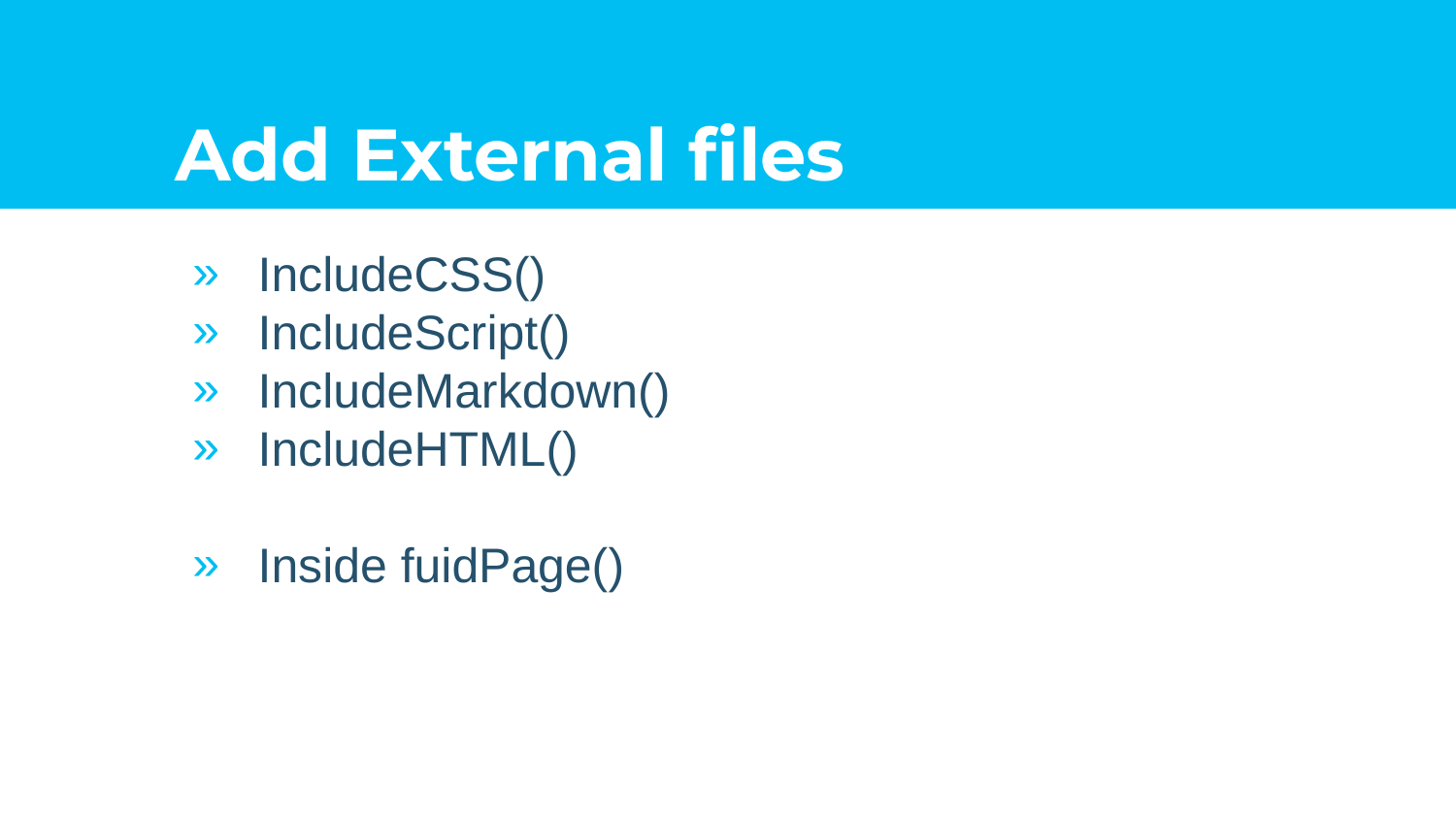

# Add External files
 IncludeCSS()
 IncludeScript()
 IncludeMarkdown()
 IncludeHTML()

 Inside fuidPage()